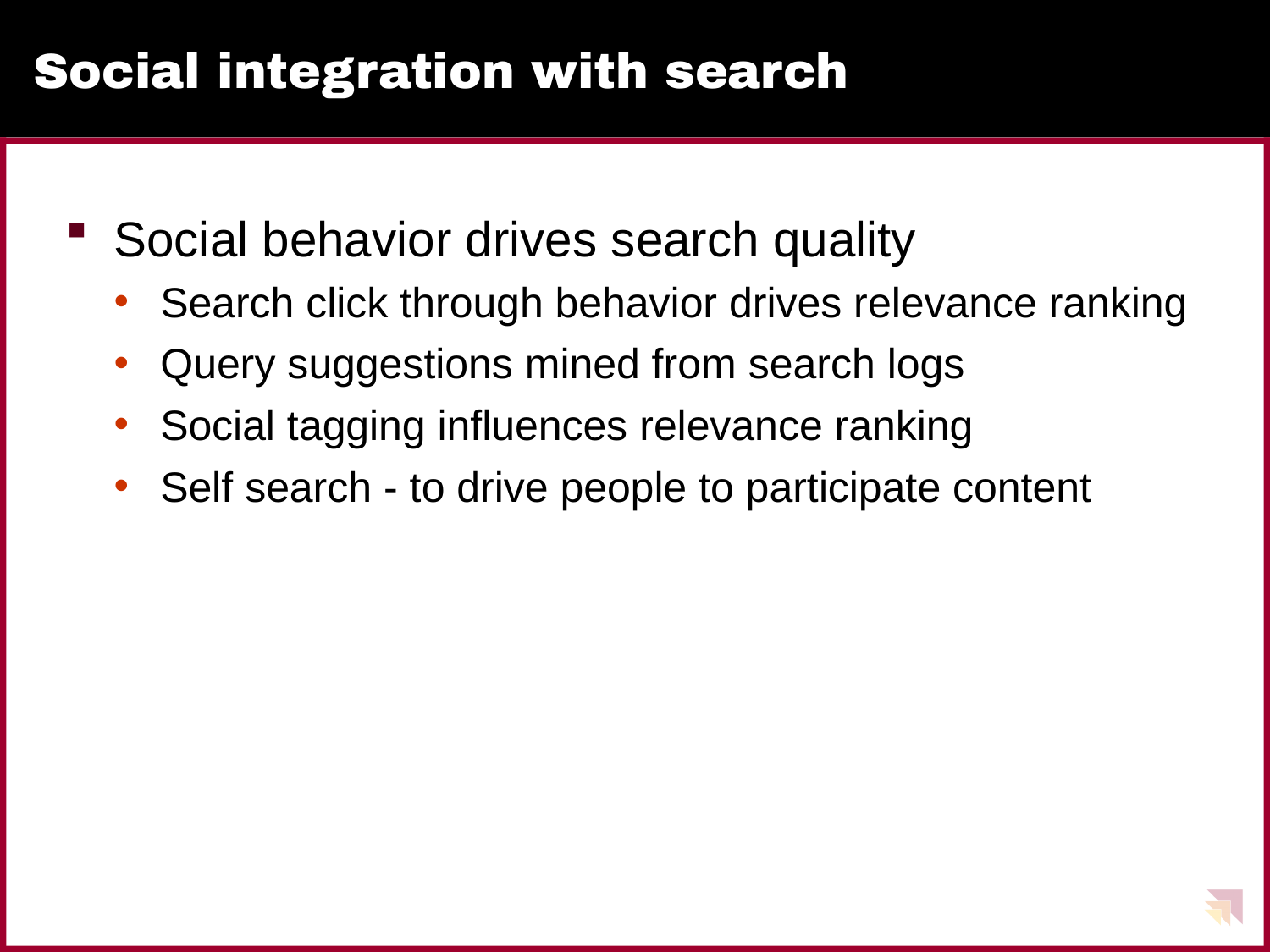

# Social integration with search
Social behavior drives search quality
Search click through behavior drives relevance ranking
Query suggestions mined from search logs
Social tagging influences relevance ranking
Self search - to drive people to participate content